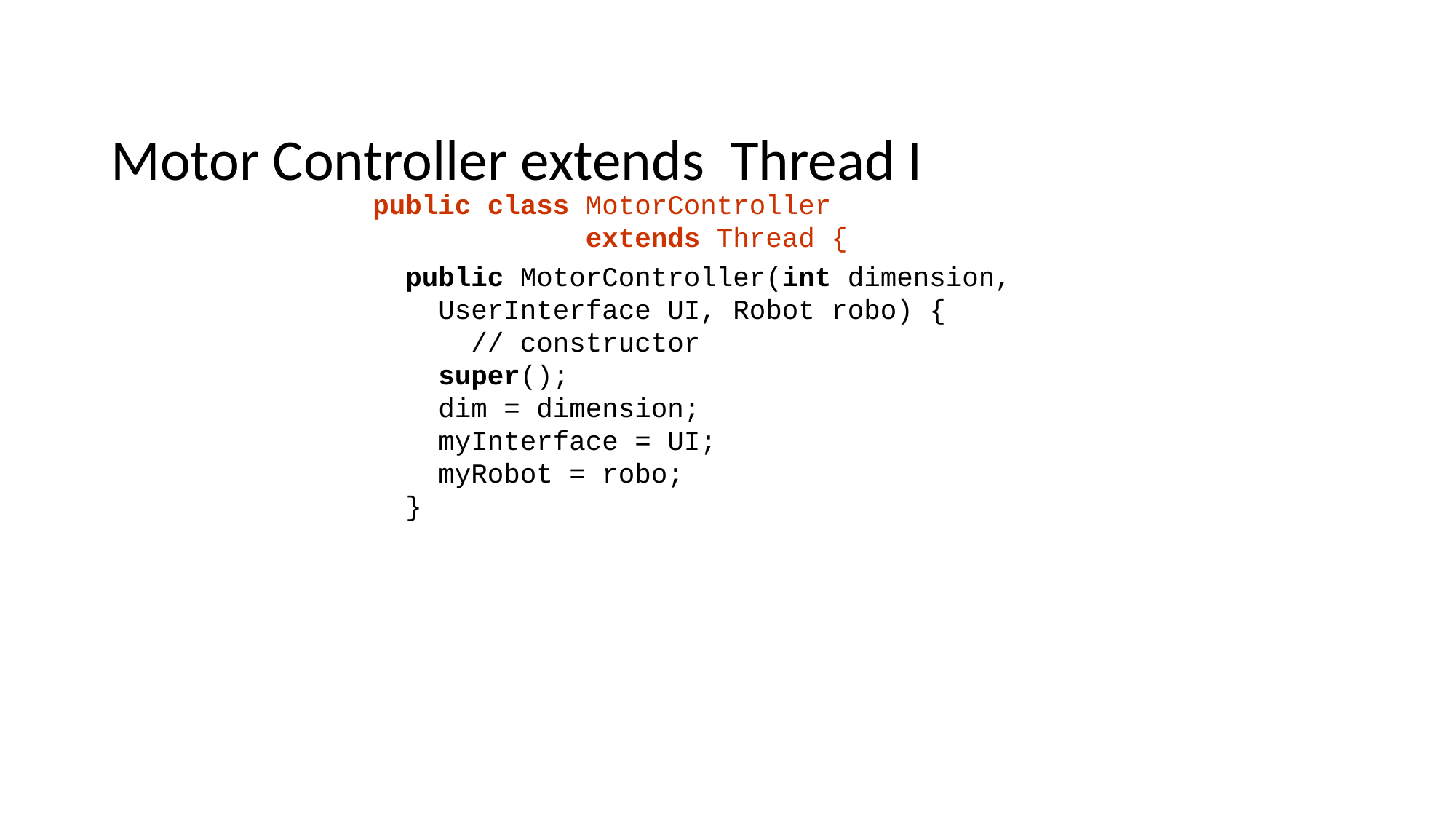

# Motor Controller extends  Thread I
public class MotorController
             extends Thread {
  public MotorController(int dimension,
    UserInterface UI, Robot robo) {
      // constructor
    super();
    dim = dimension;
    myInterface = UI;
    myRobot = robo;
  }